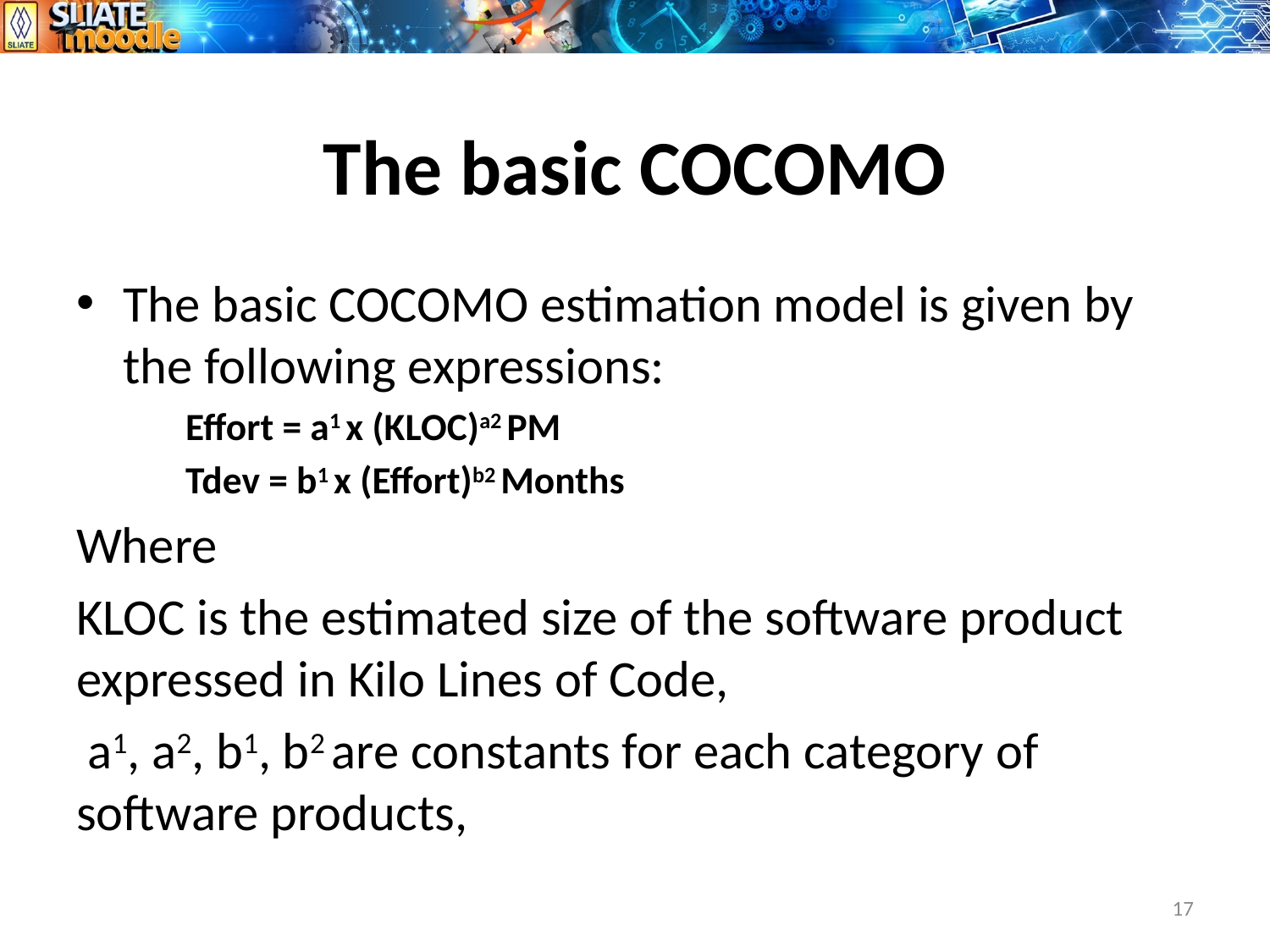

# The basic COCOMO
The basic COCOMO estimation model is given by the following expressions:
Effort = a1 х (KLOC)a2 PM
Tdev = b1 x (Effort)b2 Months
Where
KLOC is the estimated size of the software product expressed in Kilo Lines of Code,
 a1, a2, b1, b2 are constants for each category of software products,
17